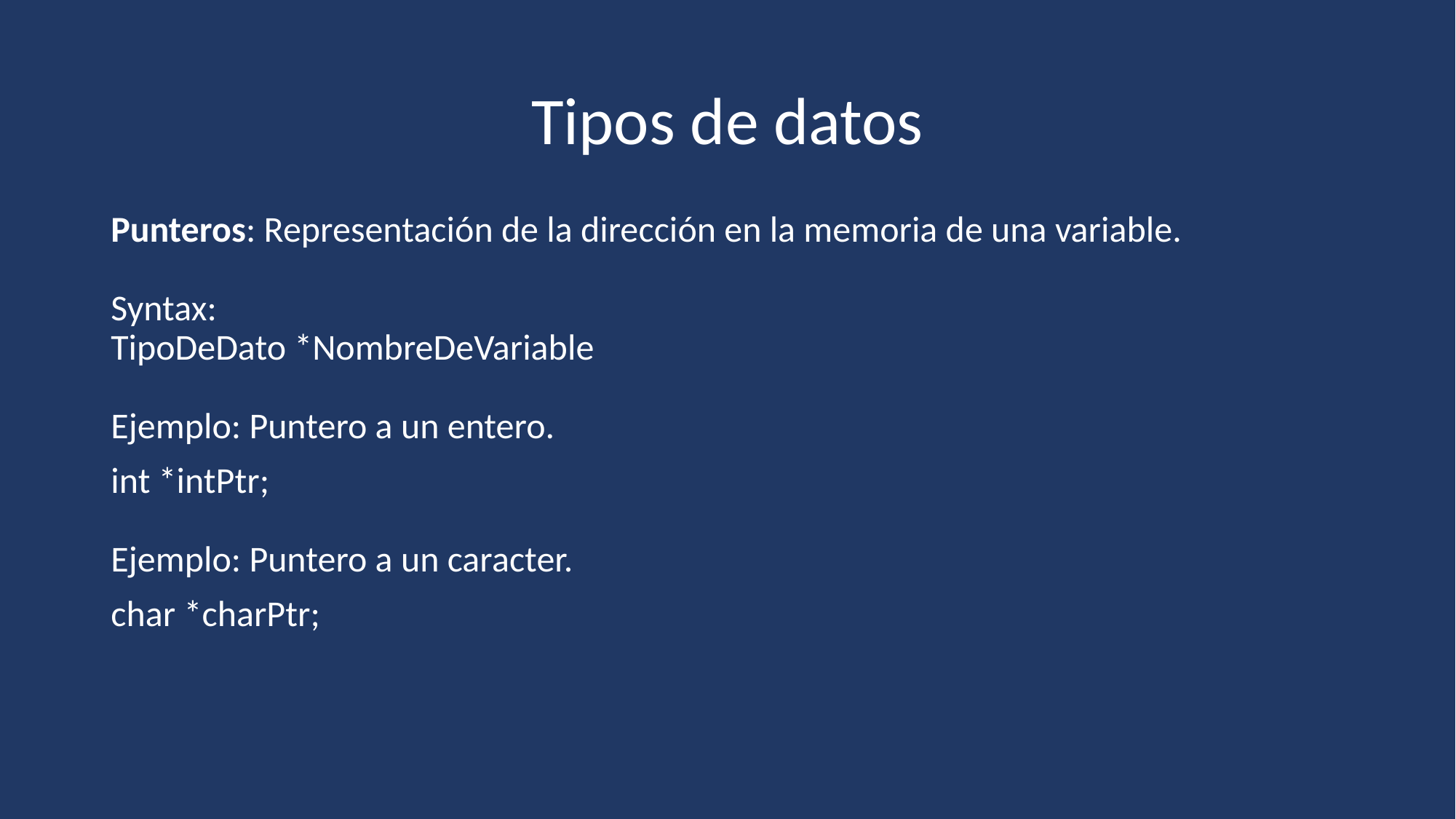

# Tipos de datos
Punteros: Representación de la dirección en la memoria de una variable.
Syntax:
TipoDeDato *NombreDeVariable
Ejemplo: Puntero a un entero.
int *intPtr;
Ejemplo: Puntero a un caracter.
char *charPtr;